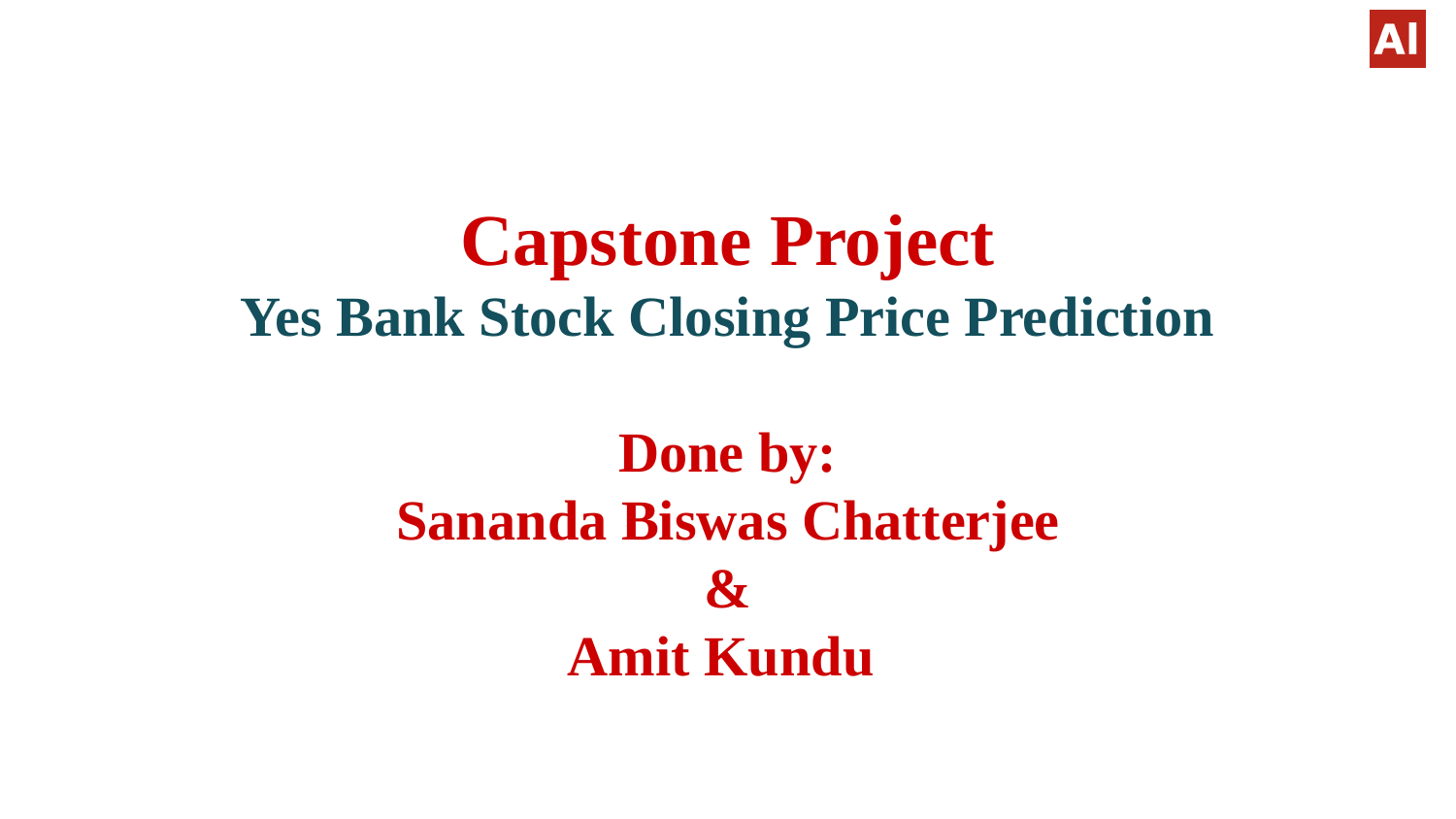

# Capstone Project
Yes Bank Stock Closing Price Prediction
Done by:
Sananda Biswas Chatterjee
&
Amit Kundu